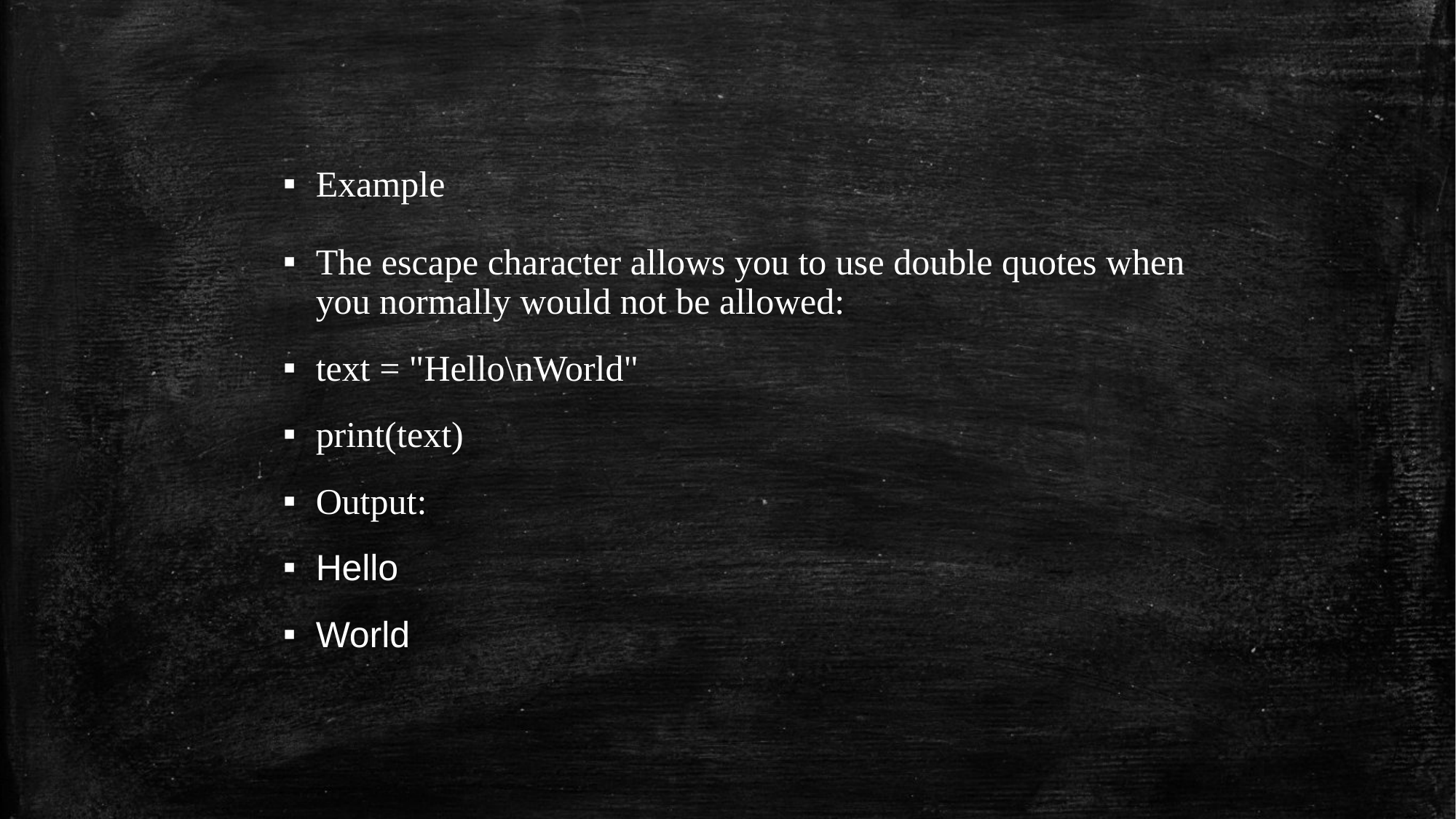

Example
The escape character allows you to use double quotes when you normally would not be allowed:
text = "Hello\nWorld"
print(text)
Output:
Hello
World